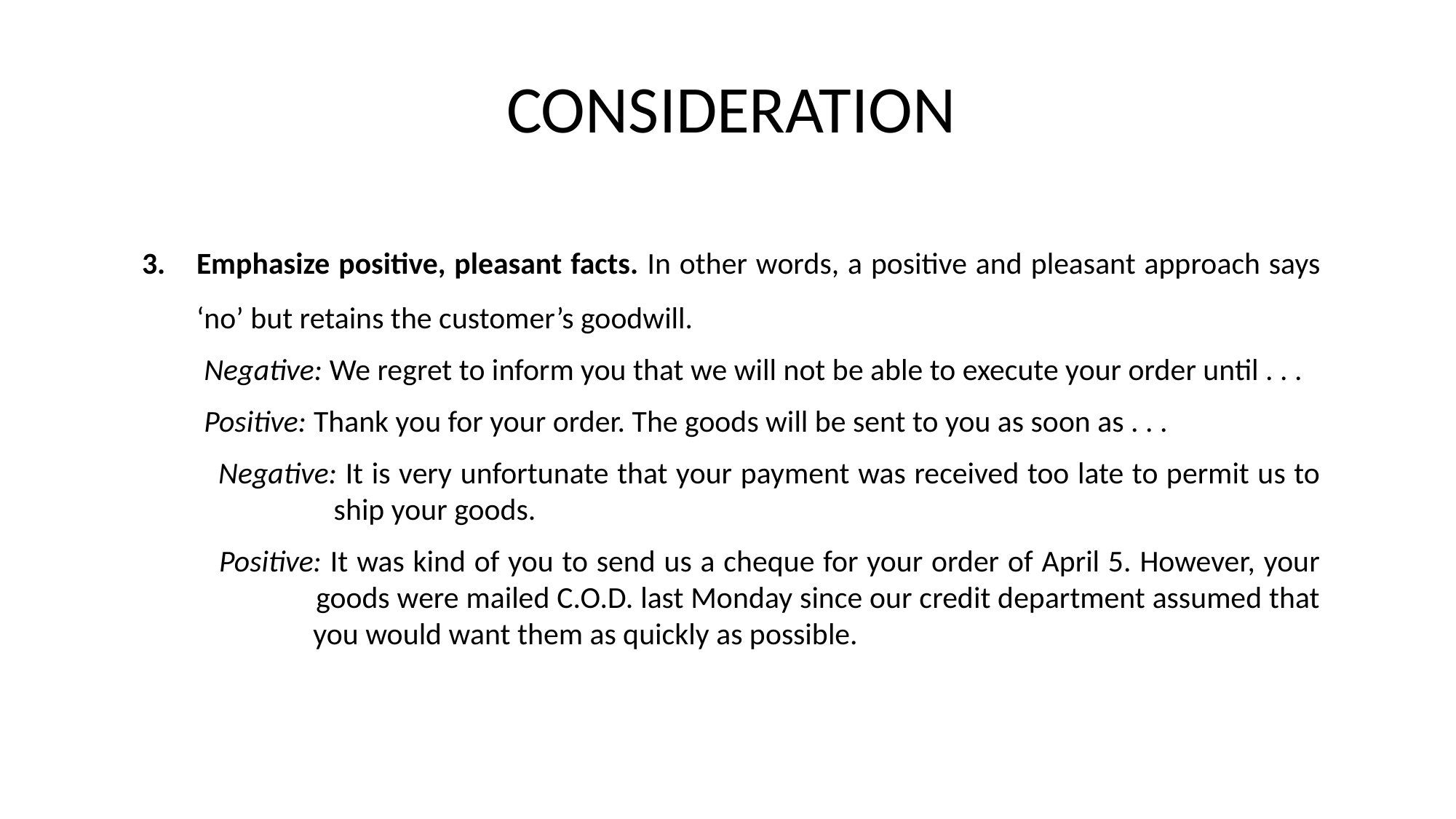

# CONSIDERATION
Emphasize positive, pleasant facts. In other words, a positive and pleasant approach says ‘no’ but retains the customer’s goodwill.
         Negative: We regret to inform you that we will not be able to execute your order until . . .
         Positive: Thank you for your order. The goods will be sent to you as soon as . . .
         Negative: It is very unfortunate that your payment was received too late to permit us to 	            ship your goods.
         Positive: It was kind of you to send us a cheque for your order of April 5. However, your 	         goods were mailed C.O.D. last Monday since our credit department assumed that 	         you would want them as quickly as possible.